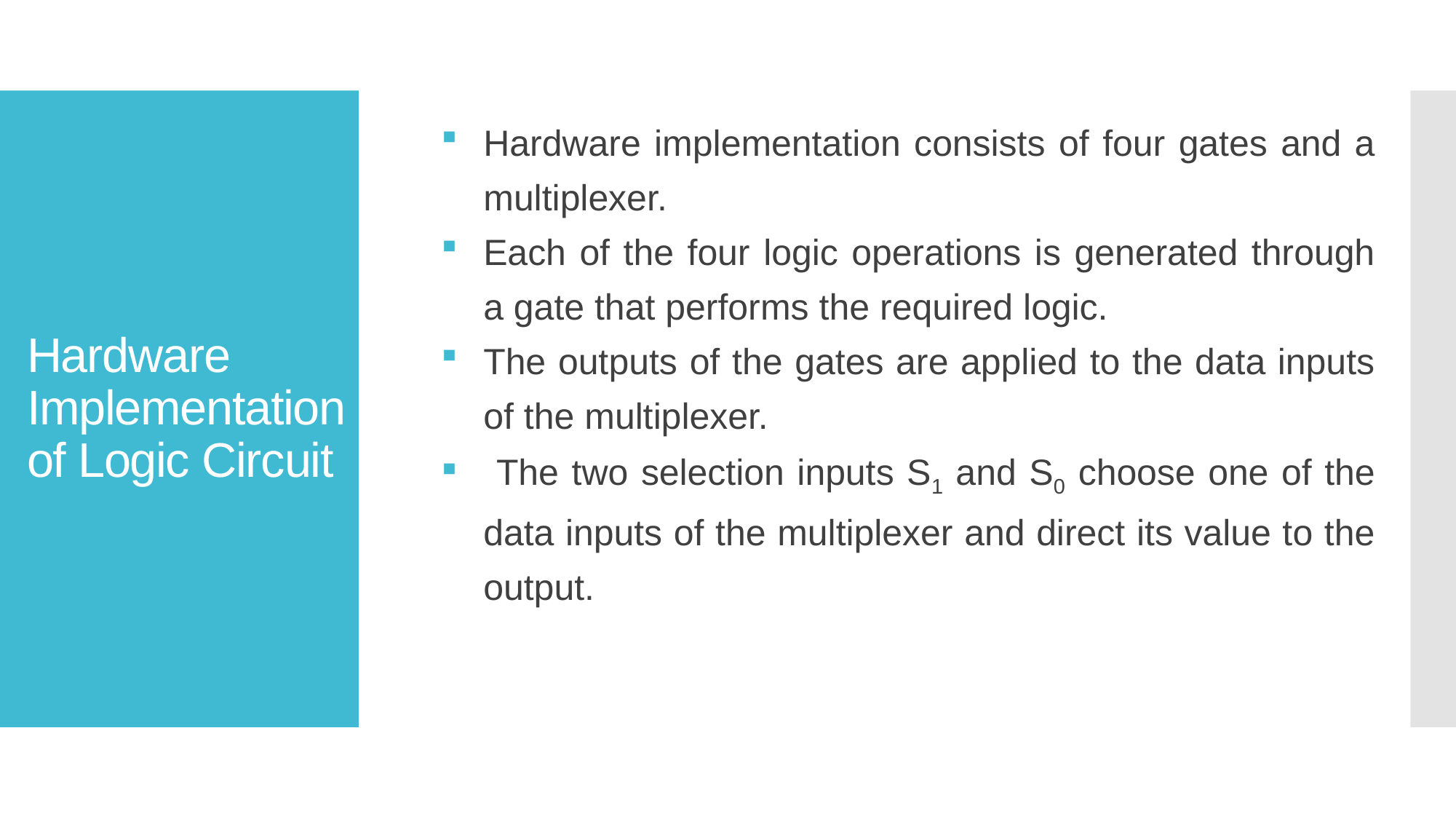

Hardware implementation consists of four gates and a multiplexer.
Each of the four logic operations is generated through a gate that performs the required logic.
The outputs of the gates are applied to the data inputs of the multiplexer.
 The two selection inputs S1 and S0 choose one of the data inputs of the multiplexer and direct its value to the output.
# Hardware Implementation of Logic Circuit